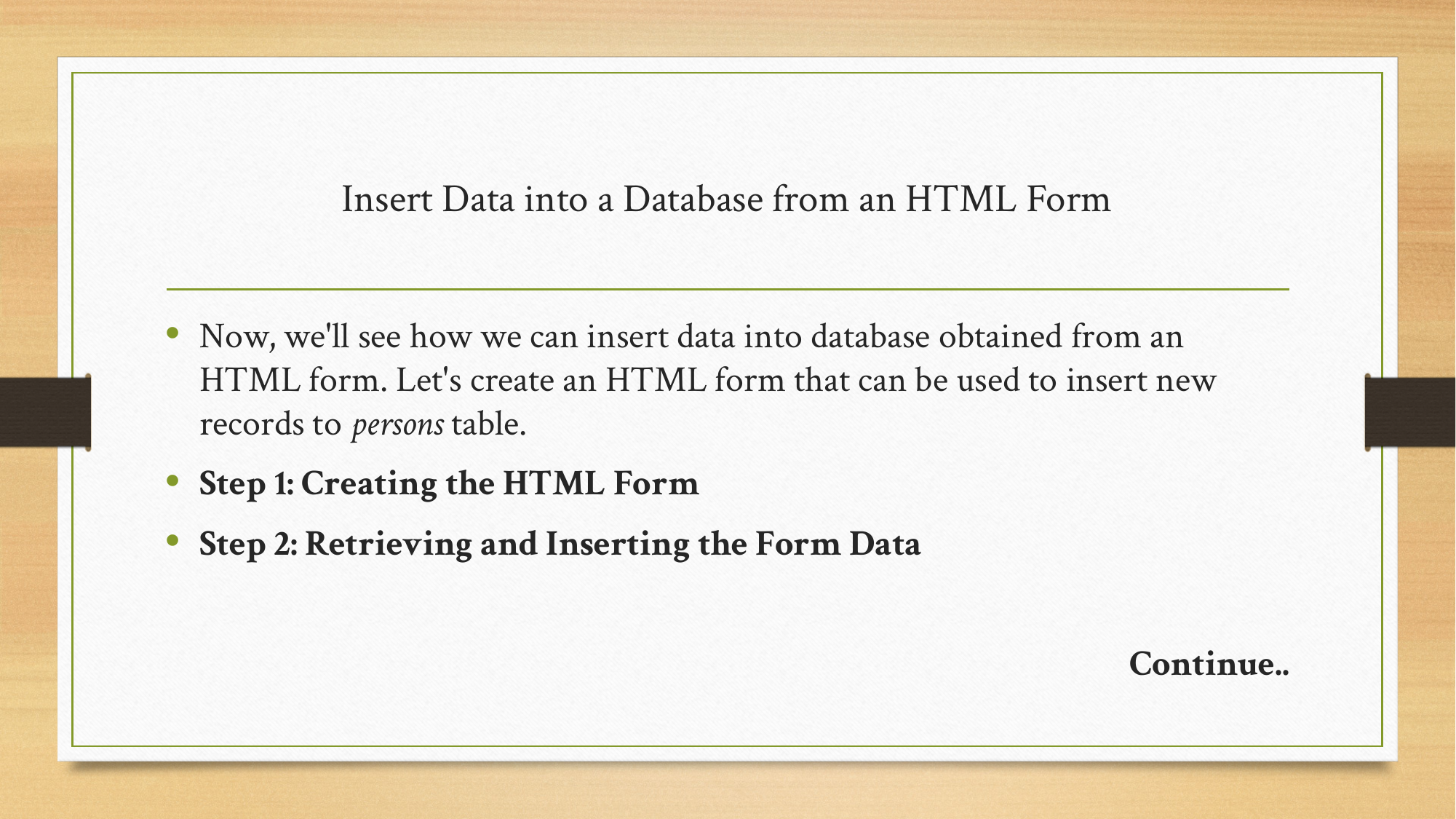

# Insert Data into a Database from an HTML Form
Now, we'll see how we can insert data into database obtained from an HTML form. Let's create an HTML form that can be used to insert new records to persons table.
Step 1: Creating the HTML Form
Step 2: Retrieving and Inserting the Form Data

Continue..